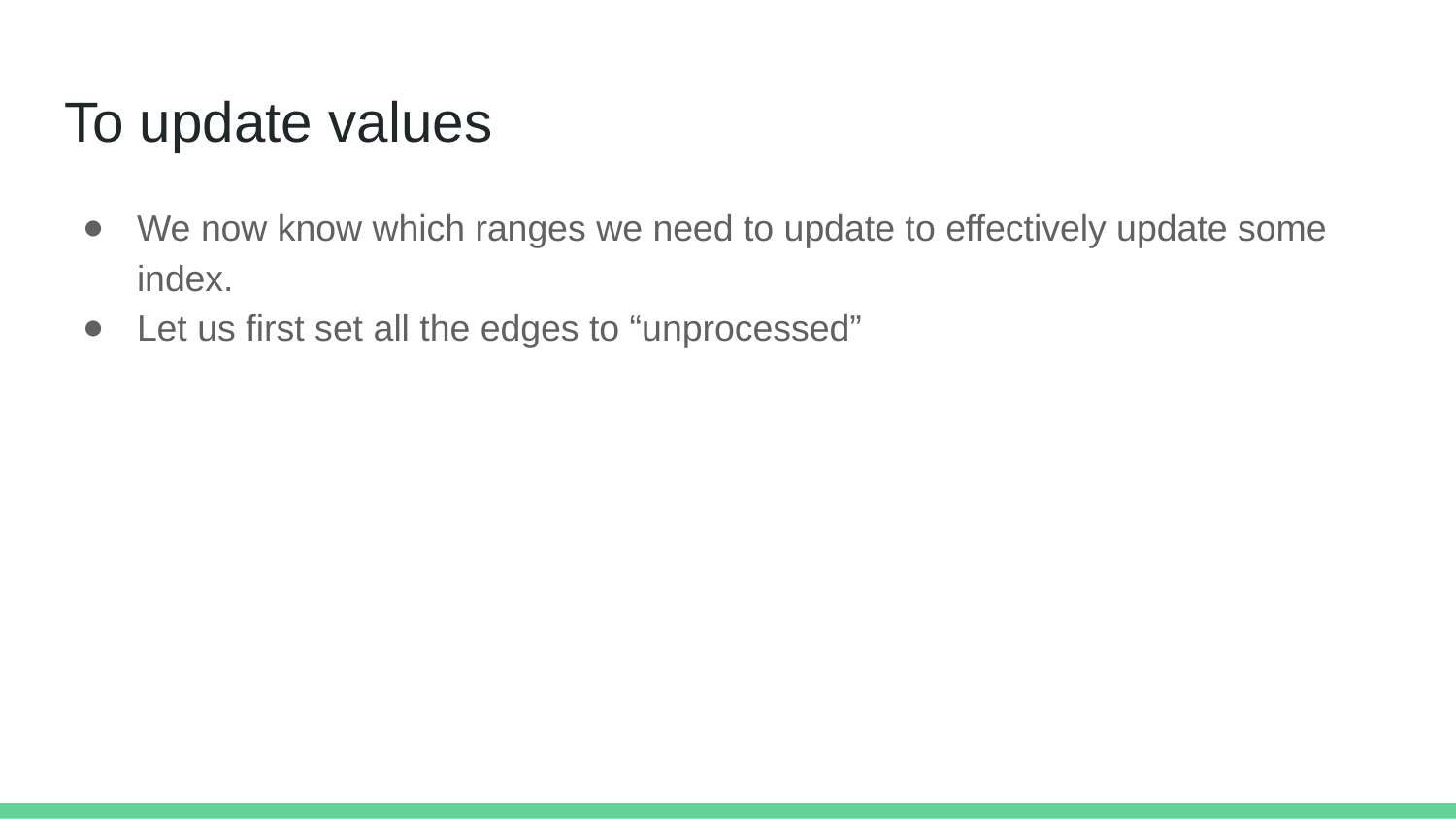

# To update values
We now know which ranges we need to update to effectively update some index.
Let us first set all the edges to “unprocessed”